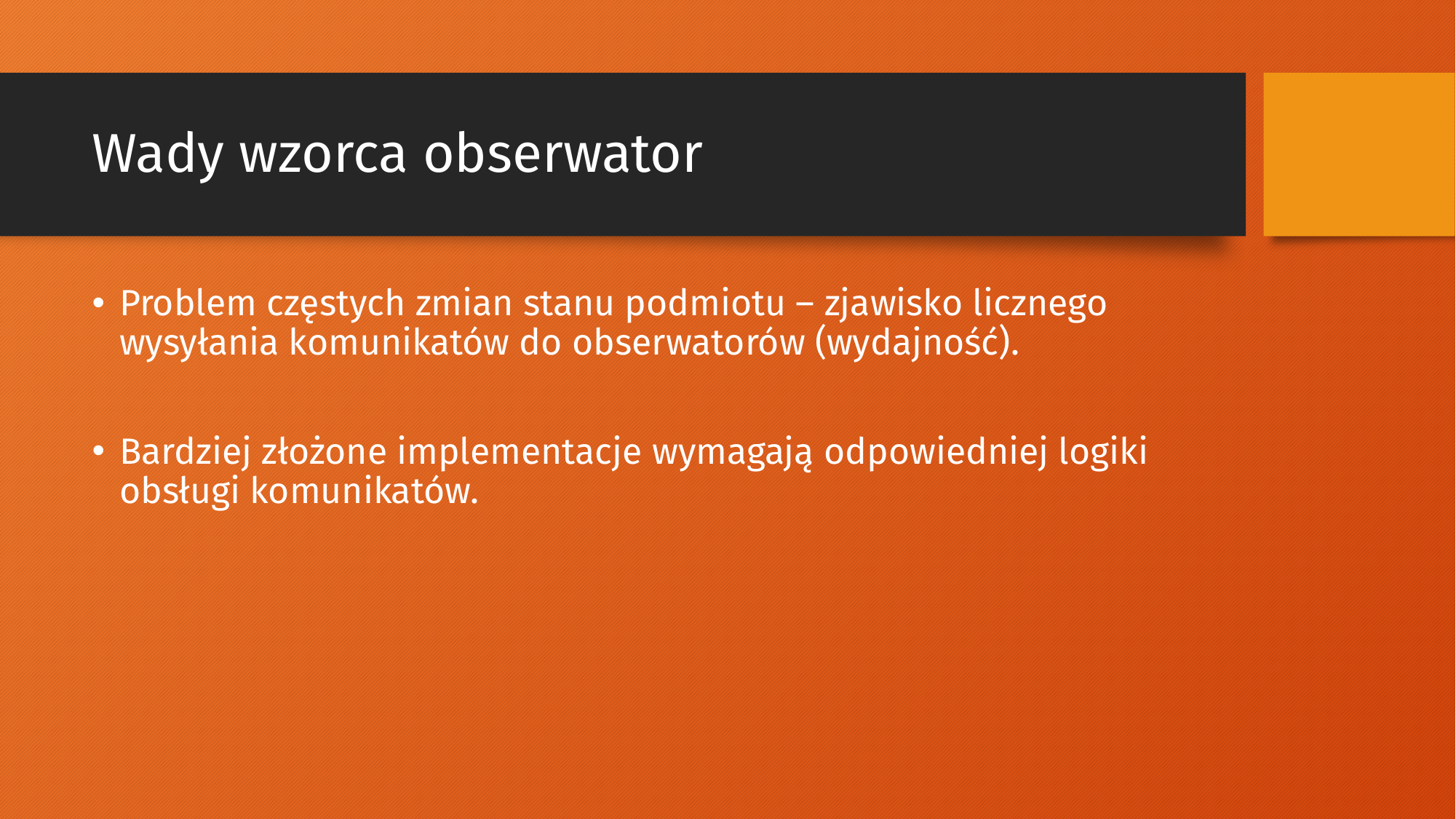

# Wady wzorca obserwator
Problem częstych zmian stanu podmiotu – zjawisko licznego wysyłania komunikatów do obserwatorów (wydajność).

Bardziej złożone implementacje wymagają odpowiedniej logiki obsługi komunikatów.